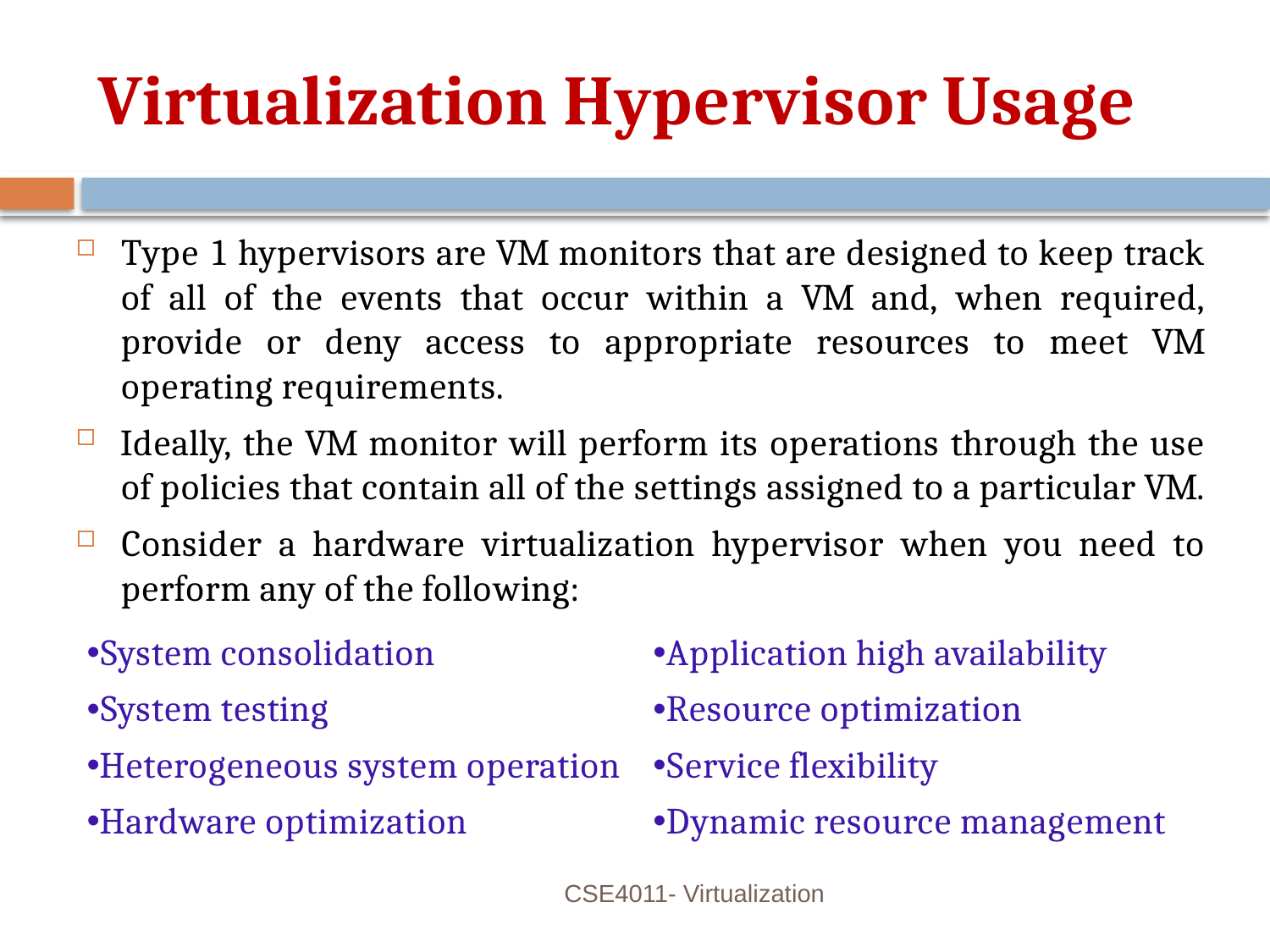

# Virtualization Hypervisor Usage
Type 1 hypervisors are VM monitors that are designed to keep track of all of the events that occur within a VM and, when required, provide or deny access to appropriate resources to meet VM operating requirements.
Ideally, the VM monitor will perform its operations through the use of policies that contain all of the settings assigned to a particular VM.
Consider a hardware virtualization hypervisor when you need to perform any of the following:

| System consolidation | Application high availability |
| --- | --- |
| System testing | Resource optimization |
| Heterogeneous system operation | Service flexibility |
| Hardware optimization | Dynamic resource management |
CSE4011- Virtualization